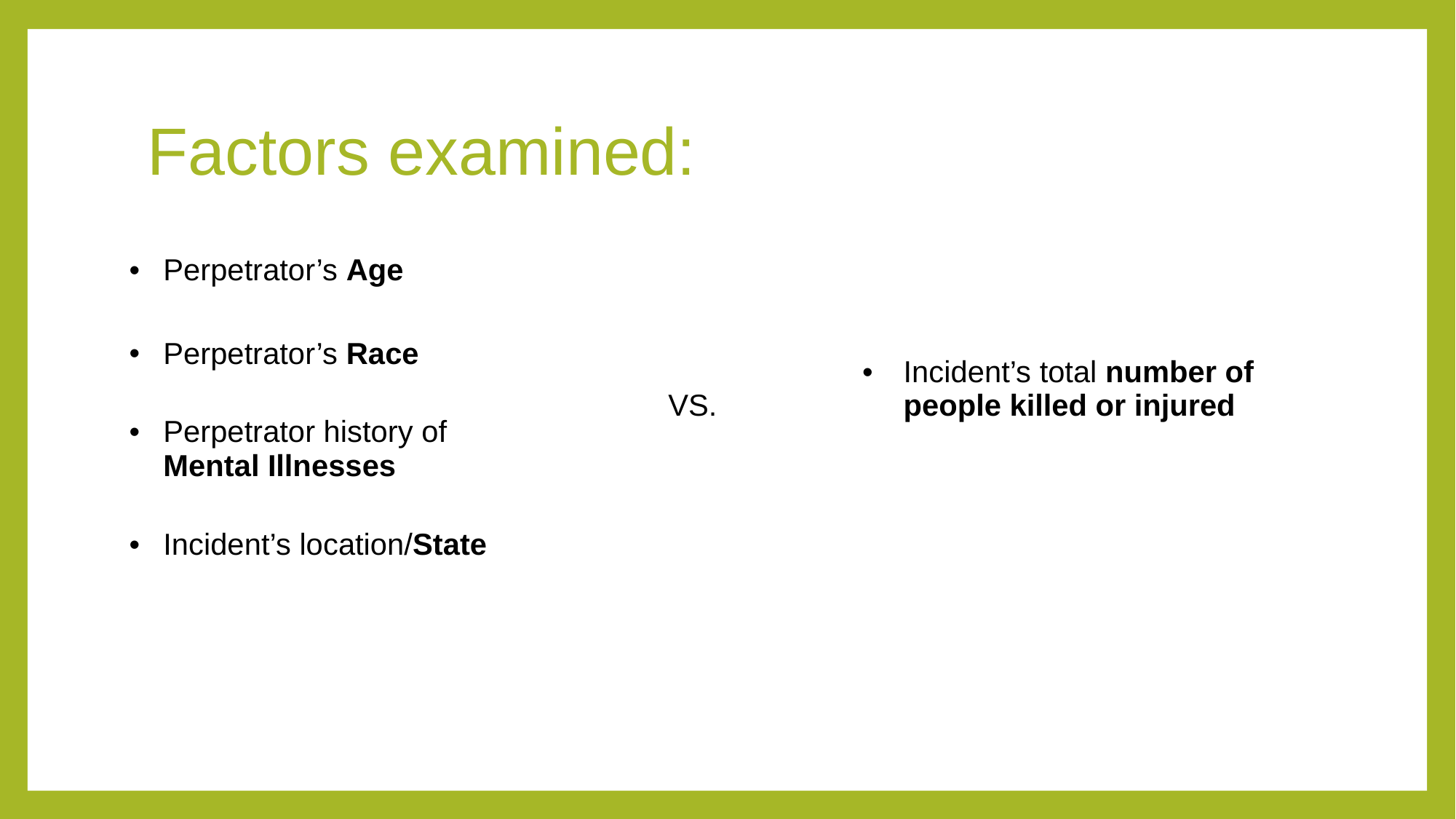

# Factors examined:
| Perpetrator’s Age | VS. | Incident’s total number of people killed or injured |
| --- | --- | --- |
| Perpetrator’s Race |  |  |
| Perpetrator history of Mental Illnesses |  |  |
| Incident’s location/State |  |  |